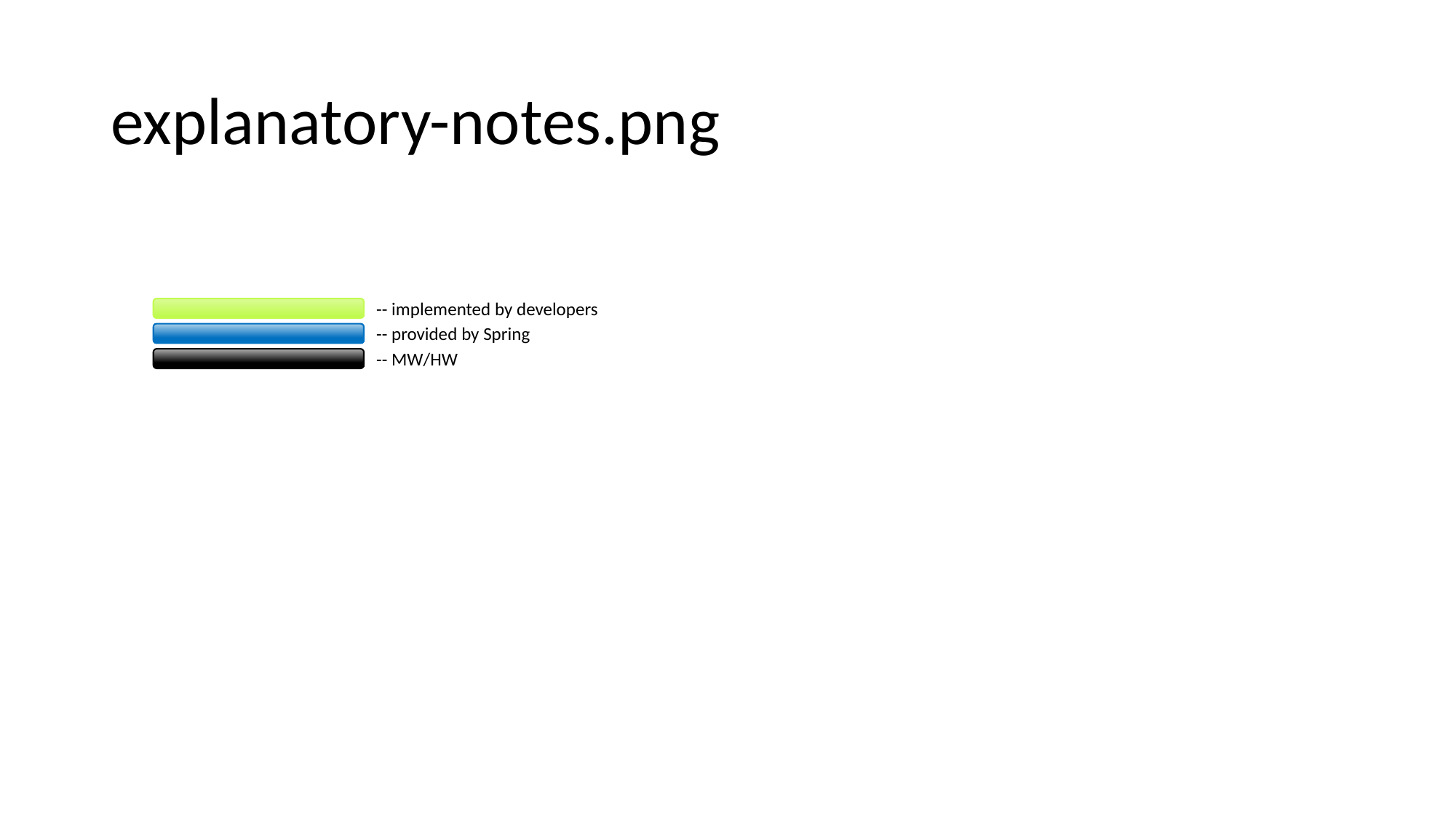

# explanatory-notes.png

-- implemented by developers

-- provided by Spring

-- MW/HW